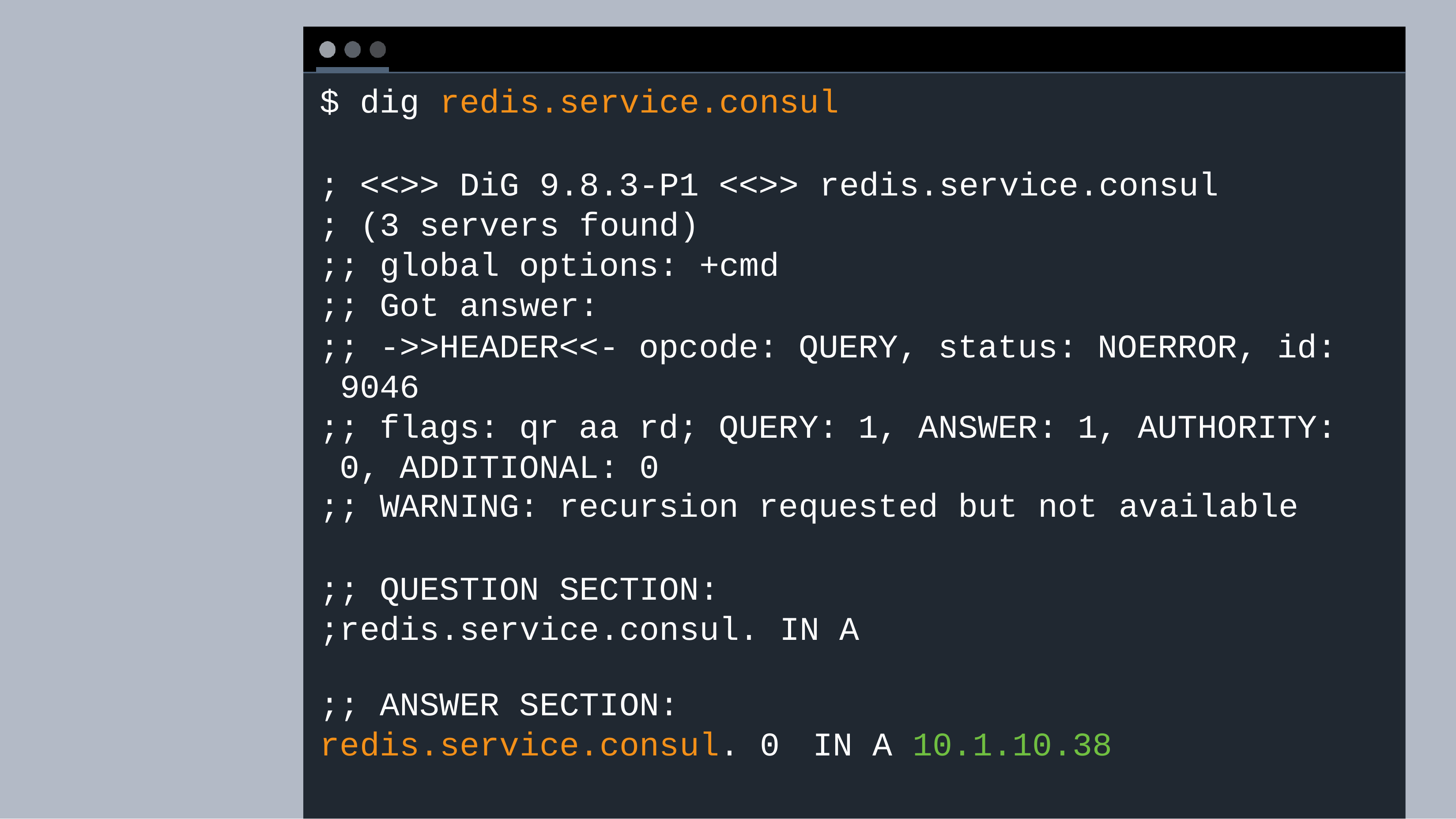

$ dig redis.service.consul

; <<>> DiG 9.8.3-P1 <<>> redis.service.consul
; (3 servers found)
;; global options: +cmd
;; Got answer:
;; ->>HEADER<<- opcode: QUERY, status: NOERROR, id:  9046
;; flags: qr aa rd; QUERY: 1, ANSWER: 1, AUTHORITY:  0, ADDITIONAL: 0
;; WARNING: recursion requested but not available

;; QUESTION SECTION:
;redis.service.consul. IN A
;; ANSWER SECTION:
redis.service.consul. 0
IN A 10.1.10.38